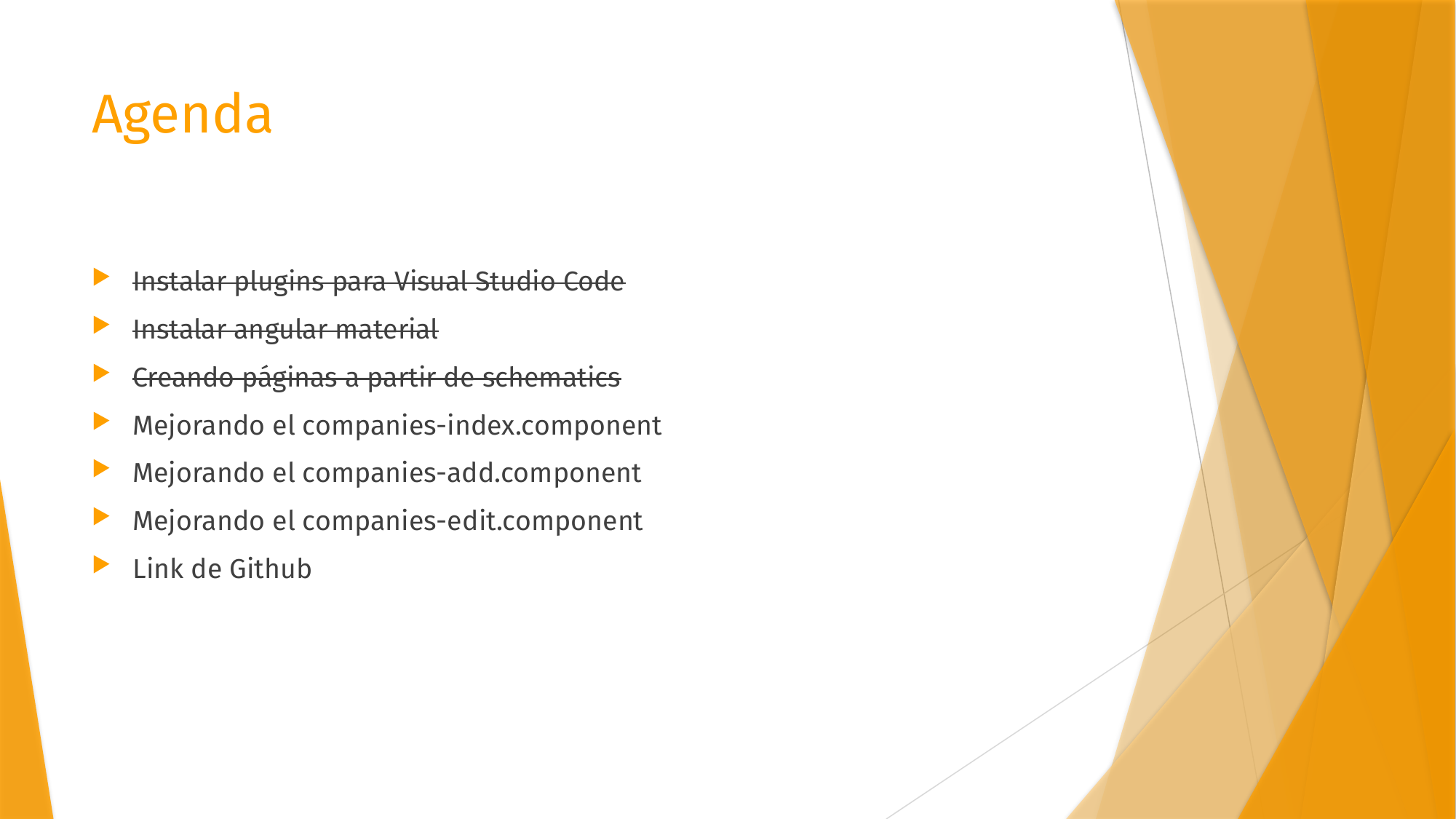

# Agenda
Instalar plugins para Visual Studio Code
Instalar angular material
Creando páginas a partir de schematics
Mejorando el companies-index.component
Mejorando el companies-add.component
Mejorando el companies-edit.component
Link de Github